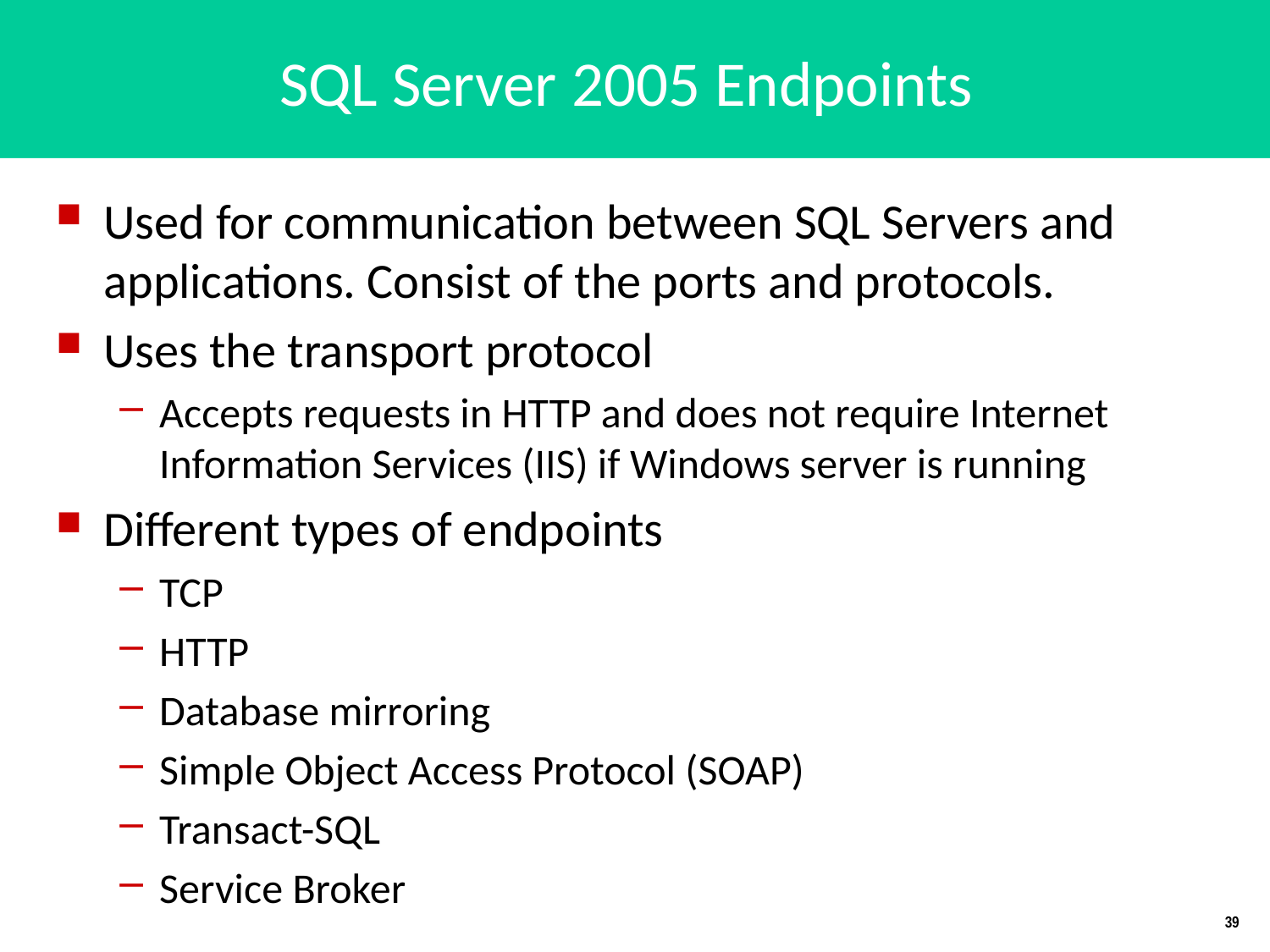

# SQL Server 2005 Endpoints
Used for communication between SQL Servers and applications. Consist of the ports and protocols.
Uses the transport protocol
Accepts requests in HTTP and does not require Internet Information Services (IIS) if Windows server is running
Different types of endpoints
TCP
HTTP
Database mirroring
Simple Object Access Protocol (SOAP)
Transact-SQL
Service Broker